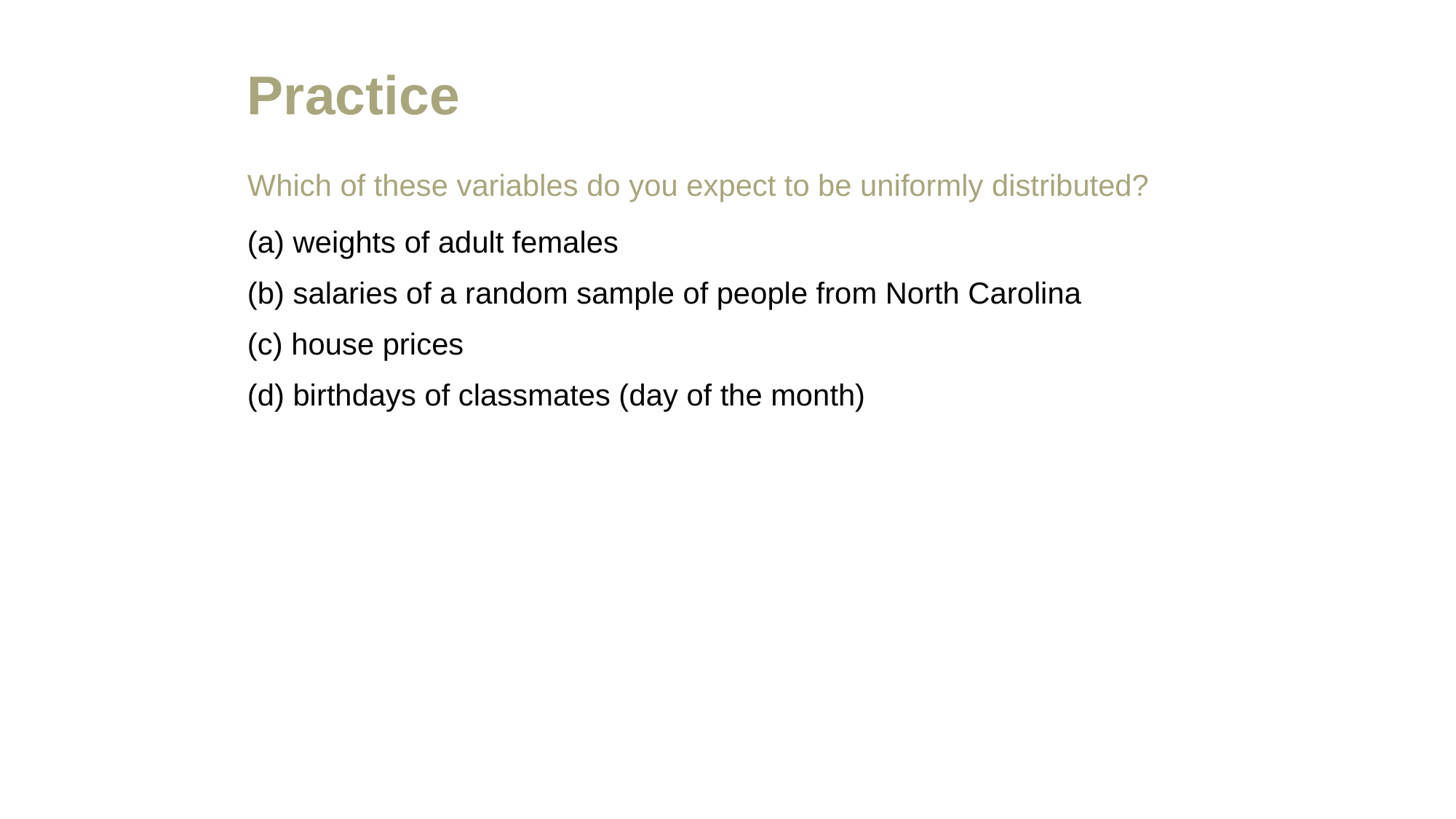

# Practice
Which of these variables do you expect to be uniformly distributed?
(a) weights of adult females
(b) salaries of a random sample of people from North Carolina
(c) house prices
(d) birthdays of classmates (day of the month)